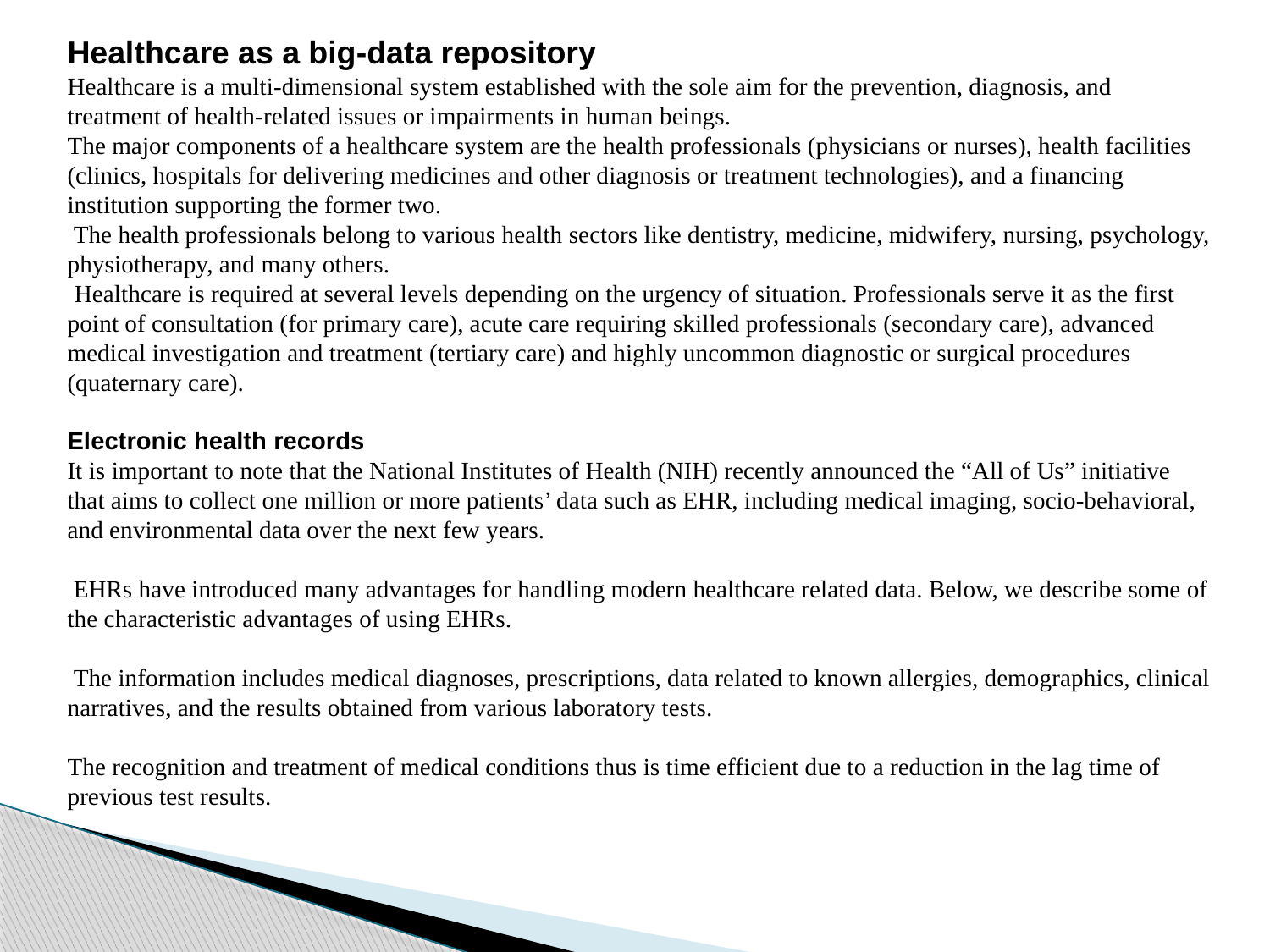

Healthcare as a big-data repository
Healthcare is a multi-dimensional system established with the sole aim for the prevention, diagnosis, and treatment of health-related issues or impairments in human beings.
The major components of a healthcare system are the health professionals (physicians or nurses), health facilities (clinics, hospitals for delivering medicines and other diagnosis or treatment technologies), and a financing institution supporting the former two.
 The health professionals belong to various health sectors like dentistry, medicine, midwifery, nursing, psychology, physiotherapy, and many others.
 Healthcare is required at several levels depending on the urgency of situation. Professionals serve it as the first point of consultation (for primary care), acute care requiring skilled professionals (secondary care), advanced medical investigation and treatment (tertiary care) and highly uncommon diagnostic or surgical procedures (quaternary care).

Electronic health records
It is important to note that the National Institutes of Health (NIH) recently announced the “All of Us” initiative  that aims to collect one million or more patients’ data such as EHR, including medical imaging, socio-behavioral, and environmental data over the next few years.

 EHRs have introduced many advantages for handling modern healthcare related data. Below, we describe some of the characteristic advantages of using EHRs.

 The information includes medical diagnoses, prescriptions, data related to known allergies, demographics, clinical narratives, and the results obtained from various laboratory tests.

The recognition and treatment of medical conditions thus is time efficient due to a reduction in the lag time of previous test results.